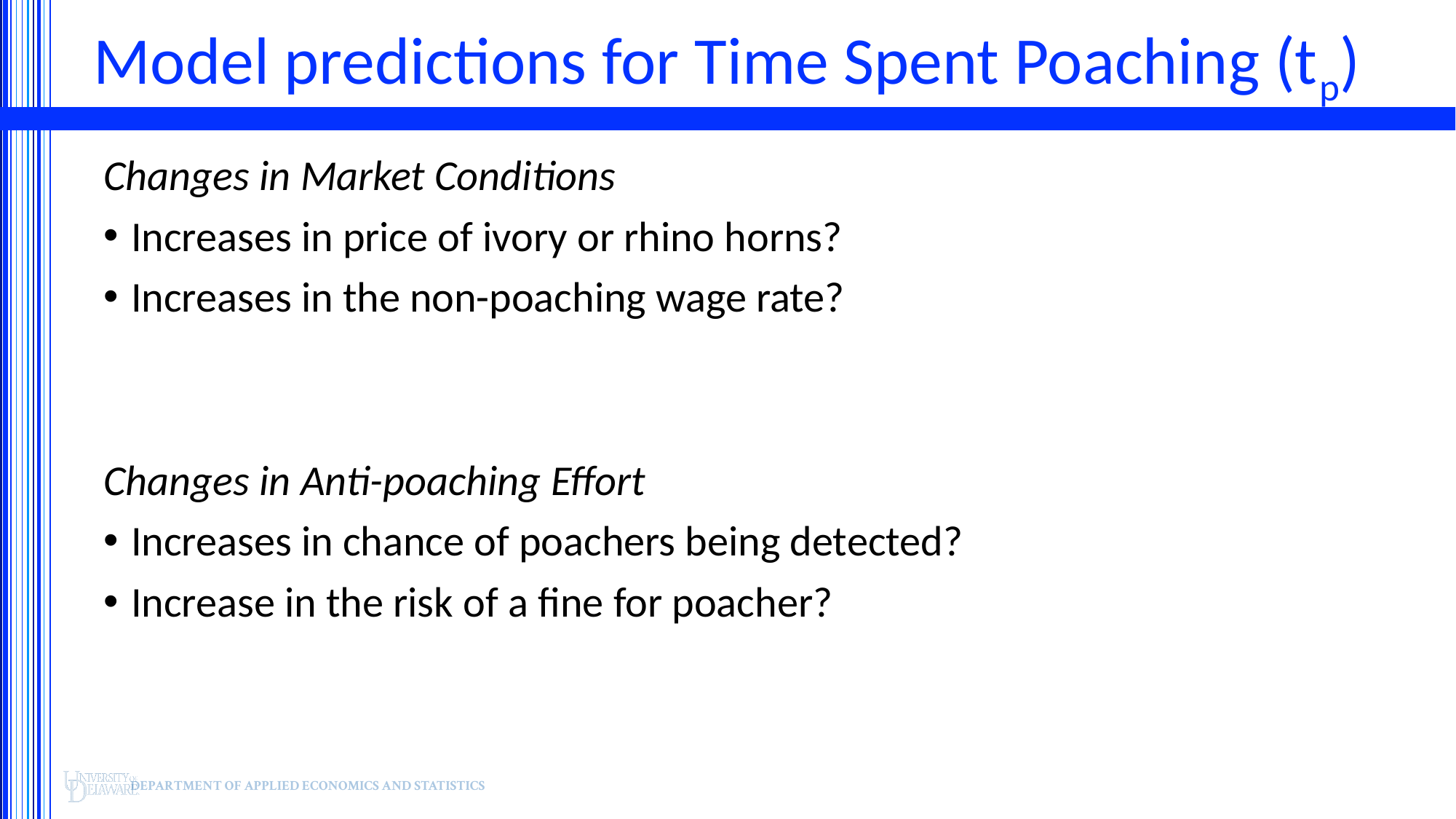

# Model predictions for Time Spent Poaching (tp)
Changes in Market Conditions
Increases in price of ivory or rhino horns?
Increases in the non-poaching wage rate?

Changes in Anti-poaching Effort
Increases in chance of poachers being detected?
Increase in the risk of a fine for poacher?